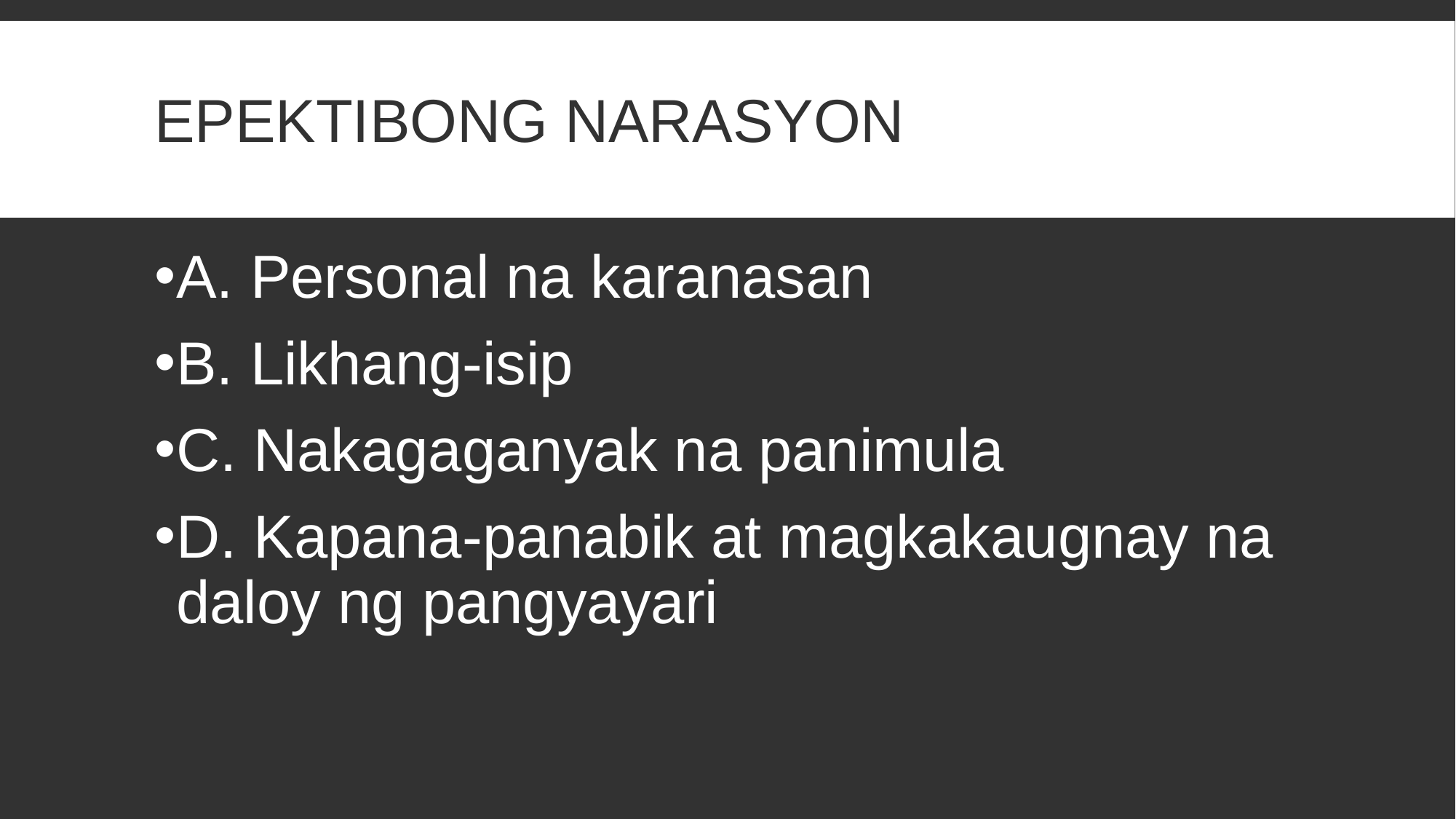

# EPEKTIBONG NARASYON
A. Personal na karanasan
B. Likhang-isip
C. Nakagaganyak na panimula
D. Kapana-panabik at magkakaugnay na  daloy ng pangyayari